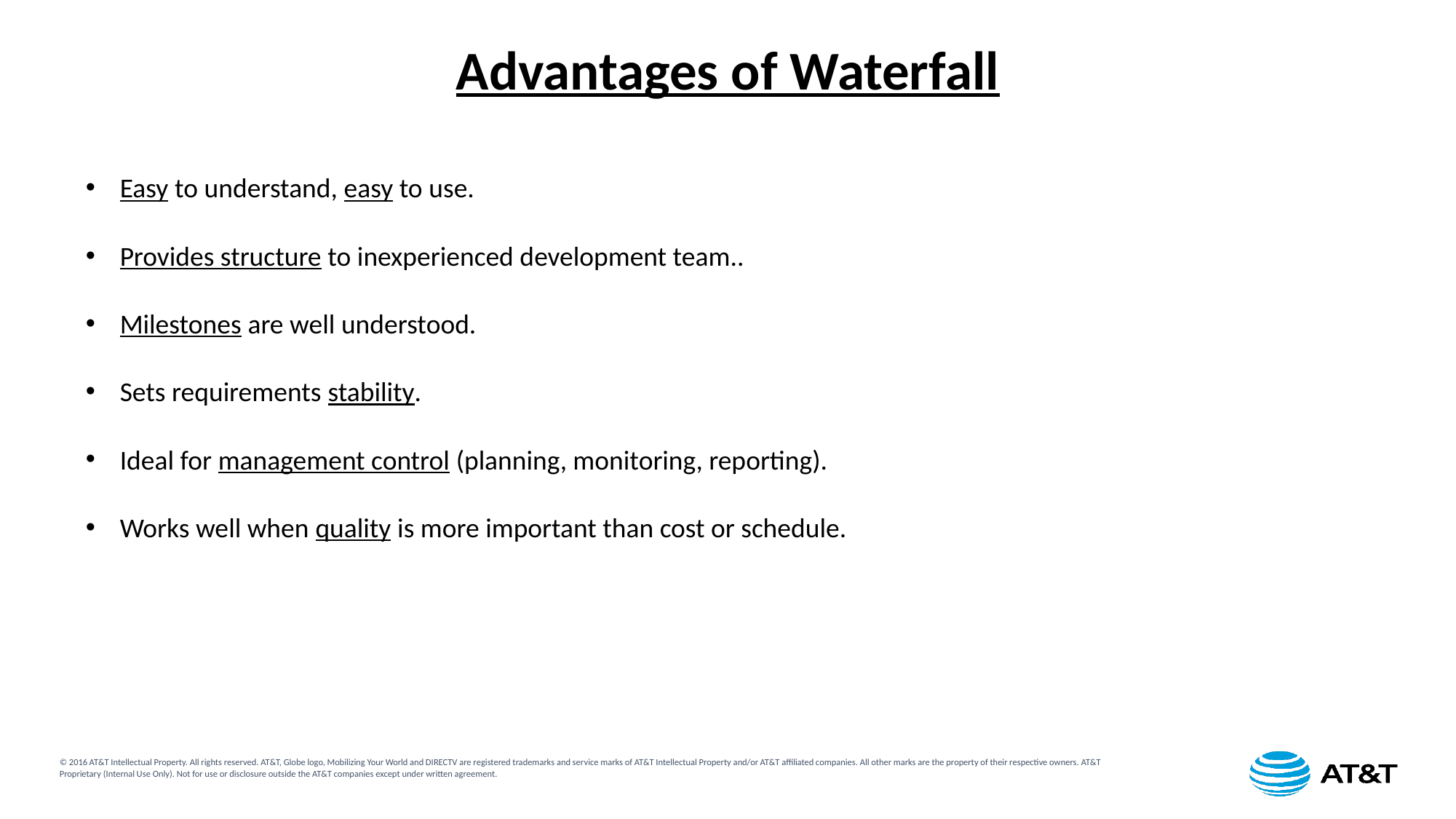

Advantages of Waterfall
Easy to understand, easy to use.
Provides structure to inexperienced development team..
Milestones are well understood.
Sets requirements stability.
Ideal for management control (planning, monitoring, reporting).
Works well when quality is more important than cost or schedule.